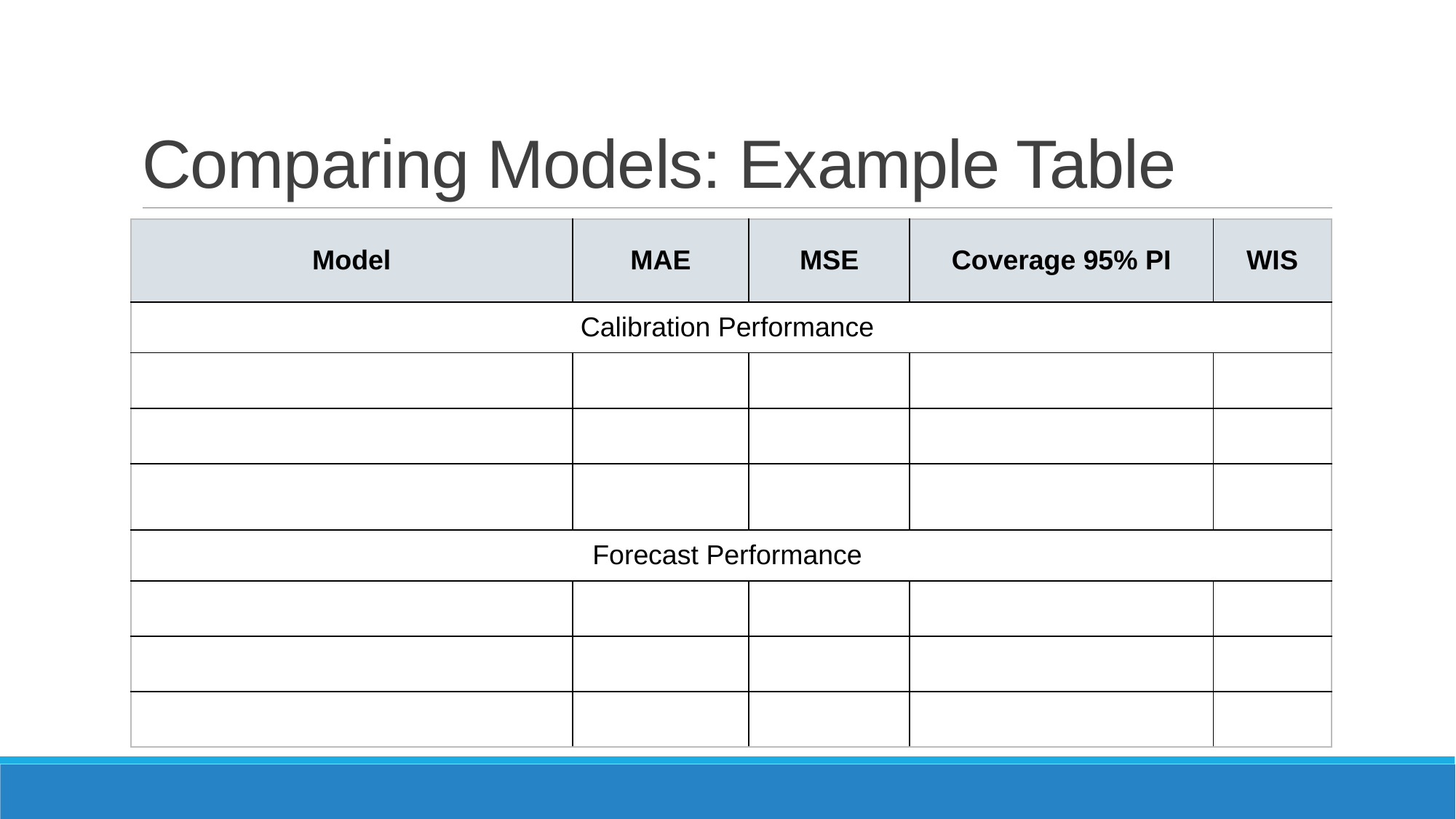

# Comparing Models: Example Table
| Model | MAE | MSE | Coverage 95% PI | WIS |
| --- | --- | --- | --- | --- |
| Calibration Performance |  |  |  |  |
|  |  |  |  |  |
|  |  |  |  |  |
|  |  |  |  |  |
| Forecast Performance |  |  |  |  |
|  |  |  |  |  |
|  |  |  |  |  |
|  |  |  |  |  |